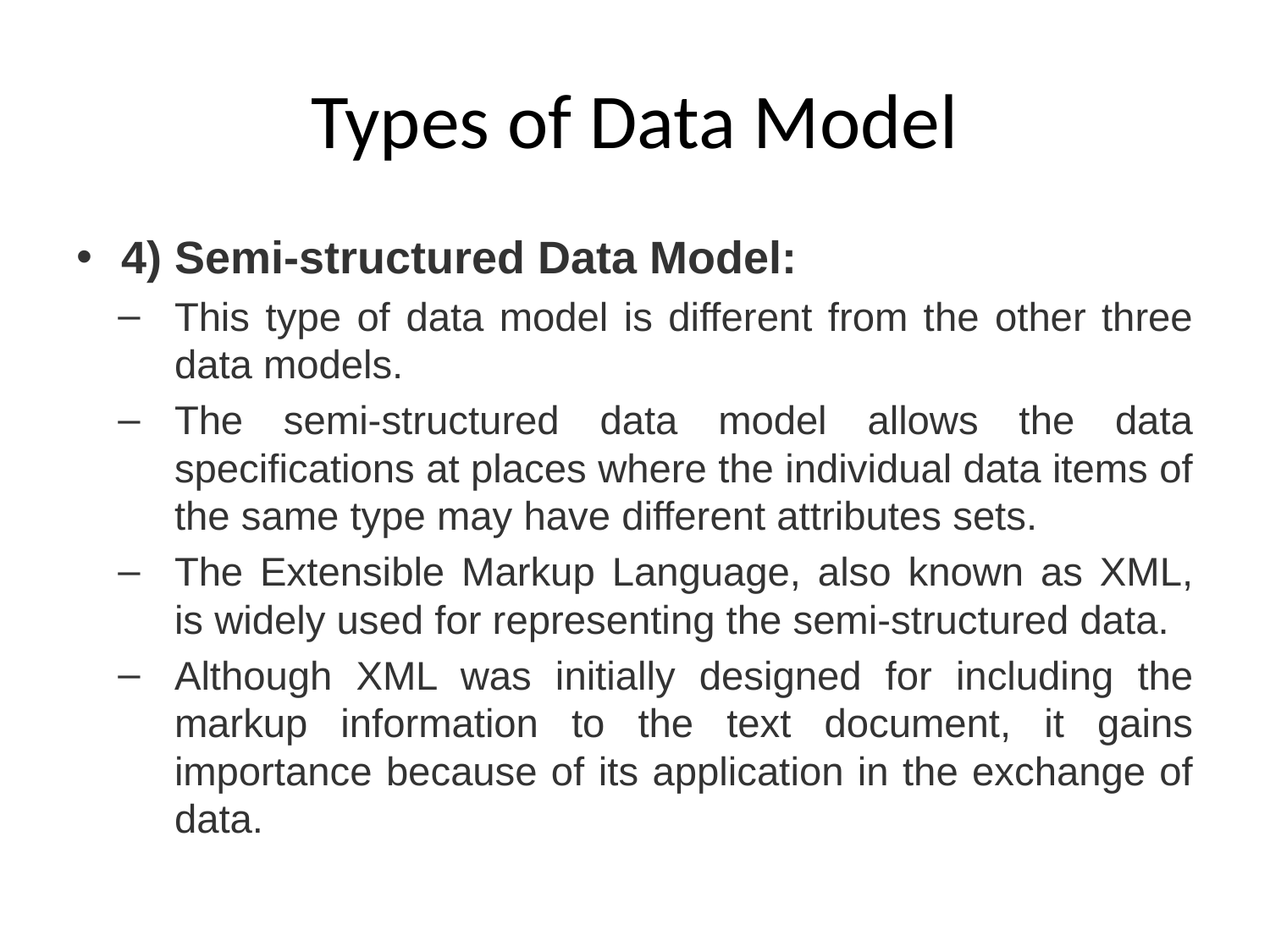

# Types of Data Model
4) Semi-structured Data Model:
This type of data model is different from the other three data models.
The semi-structured data model allows the data specifications at places where the individual data items of the same type may have different attributes sets.
The Extensible Markup Language, also known as XML, is widely used for representing the semi-structured data.
Although XML was initially designed for including the markup information to the text document, it gains importance because of its application in the exchange of data.